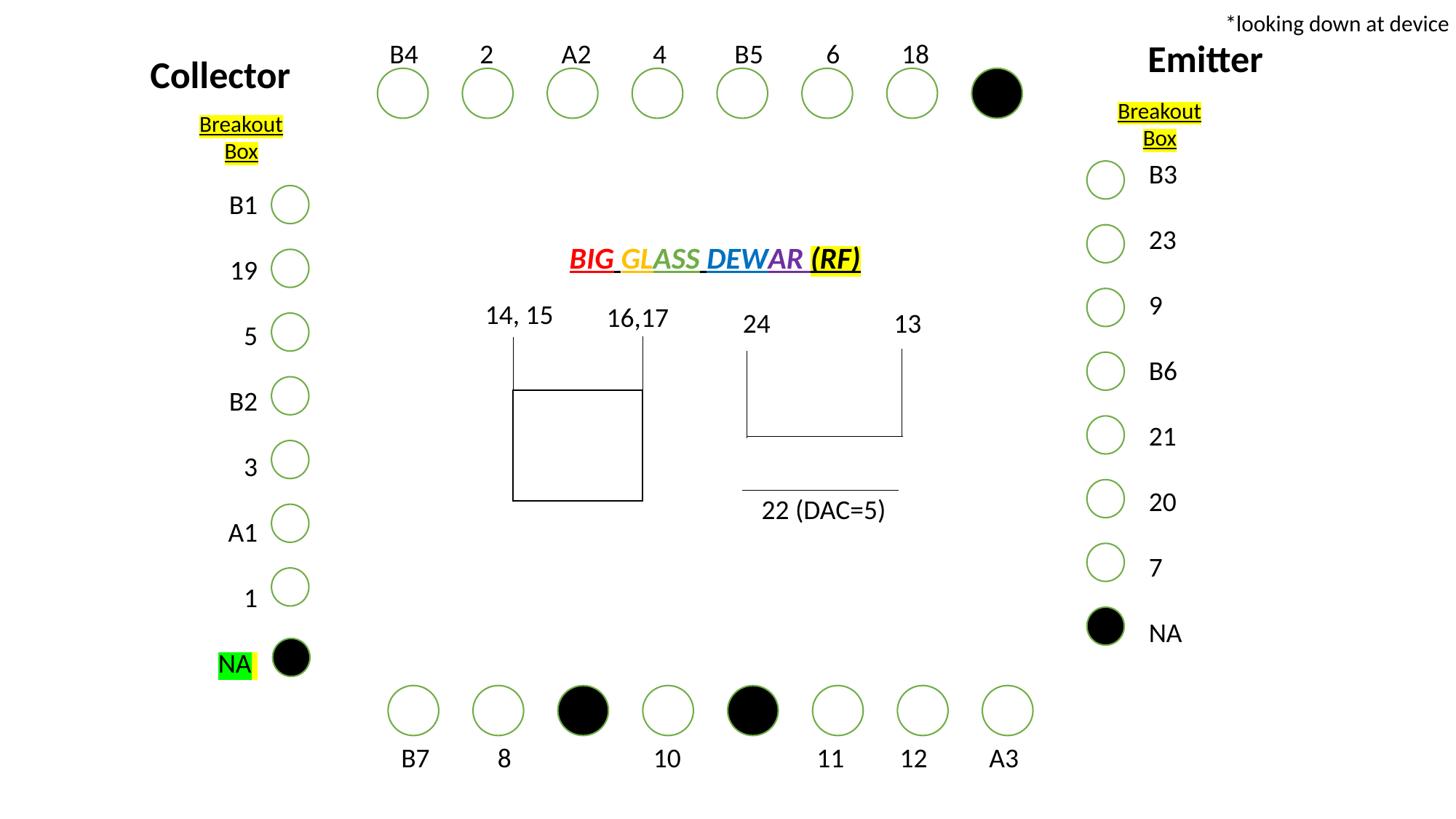

*looking down at device
Emitter
B4          2           A2          4           B5	6          18
Collector

Breakout Box
Breakout Box

B1

19

5

B2

3

A1

1

NA
B3

23

9

B6

21

20

7

NA

BIG GLASS DEWAR (RF)
14, 15
16,17
24
13

22 (DAC=5)

B7           8                       10                      11         12          A3